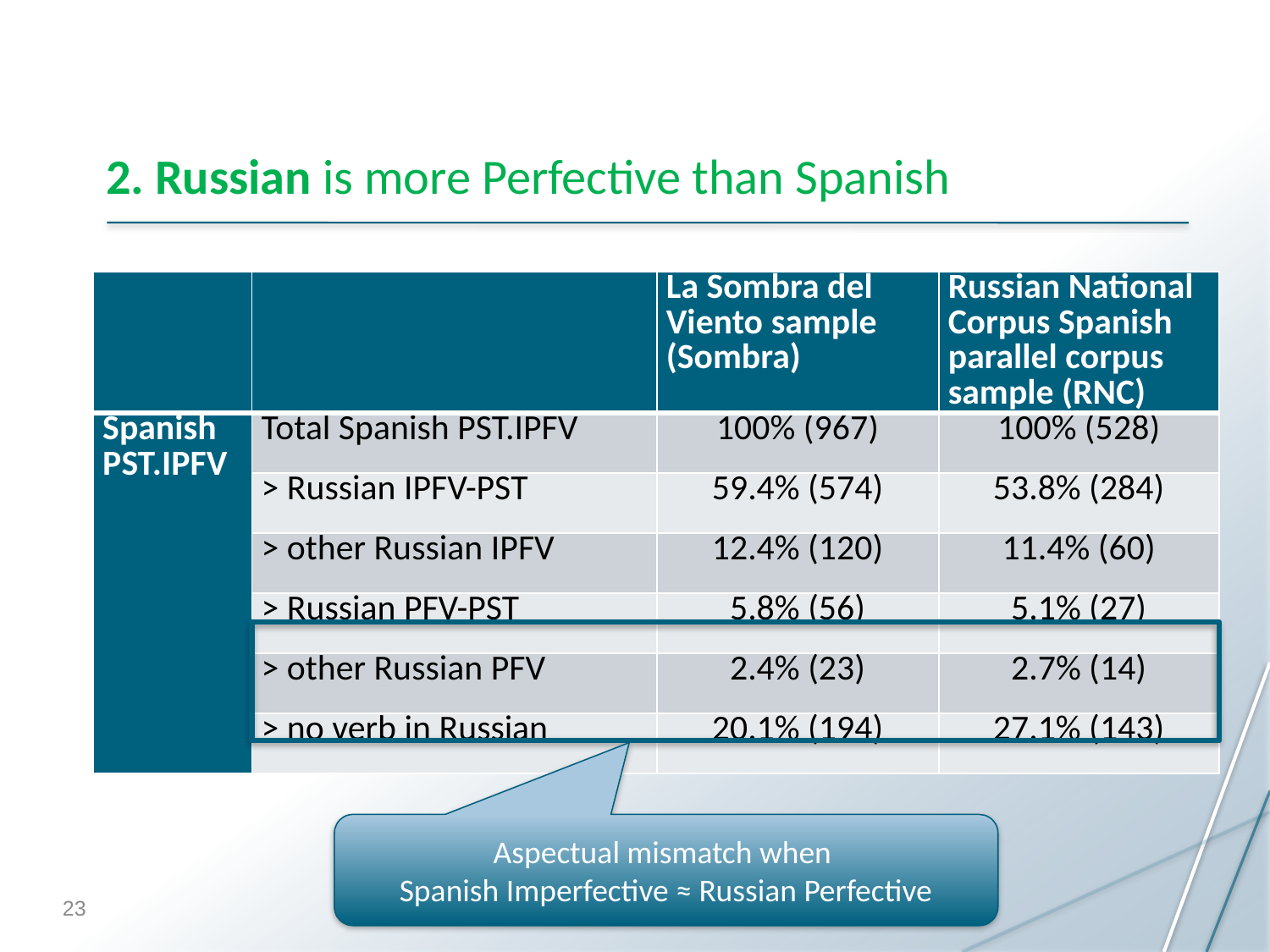

# 2. Russian is more Perfective than Spanish
|  |  | La Sombra del Viento sample (Sombra) | Russian National Corpus Spanish parallel corpus sample (RNC) |
| --- | --- | --- | --- |
| Spanish pst.ipfv | Total Spanish pst.ipfv | 100% (967) | 100% (528) |
|  | > Russian ipfv-pst | 59.4% (574) | 53.8% (284) |
|  | > other Russian ipfv | 12.4% (120) | 11.4% (60) |
|  | > Russian pfv-pst | 5.8% (56) | 5.1% (27) |
|  | > other Russian pfv | 2.4% (23) | 2.7% (14) |
|  | > no verb in Russian | 20.1% (194) | 27.1% (143) |

Aspectual mismatch when
Spanish Imperfective ≈ Russian Perfective
23